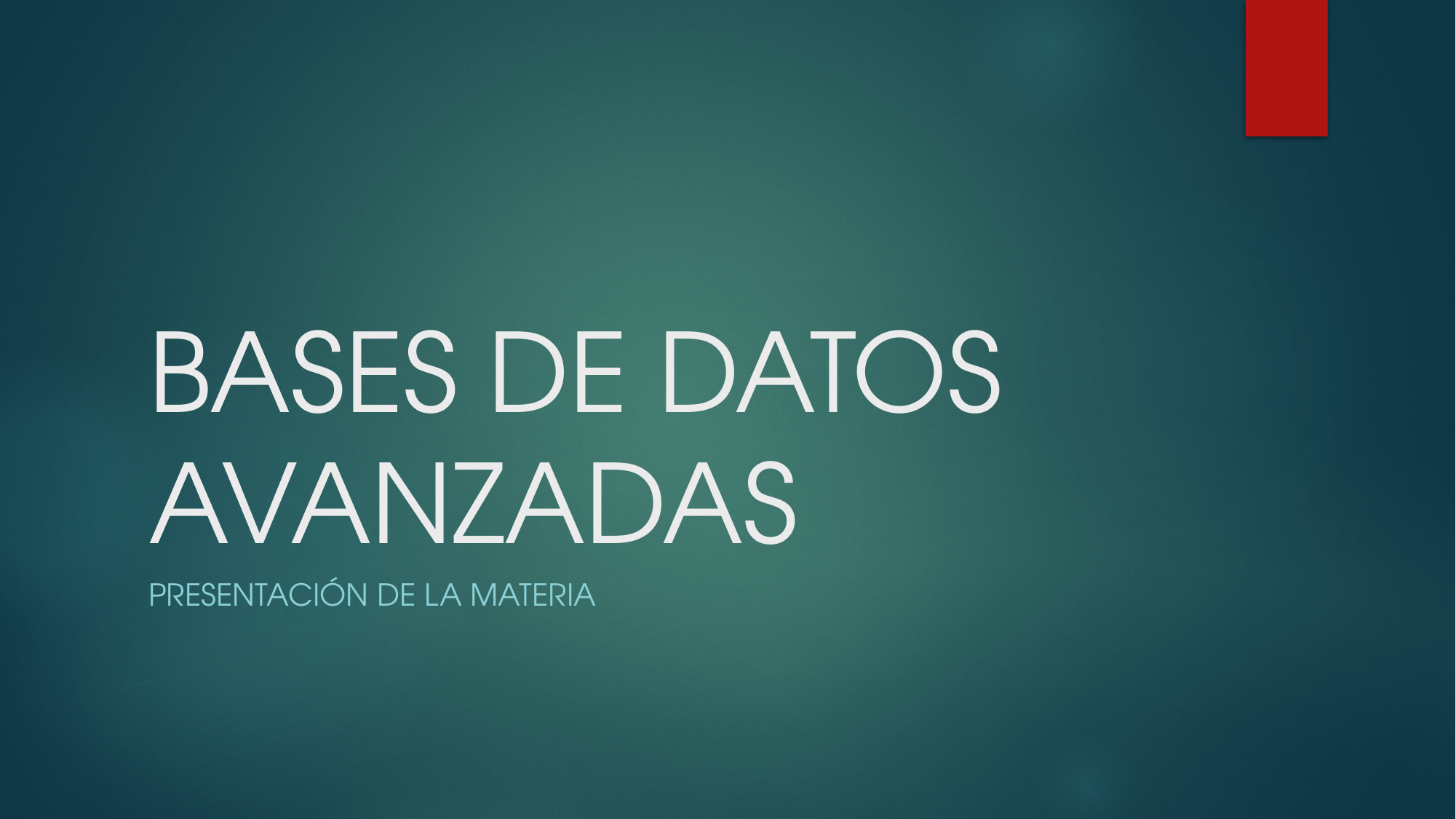

# BASES DE DATOS AVANZADAS
PRESENTACIÓN DE LA MATERIA